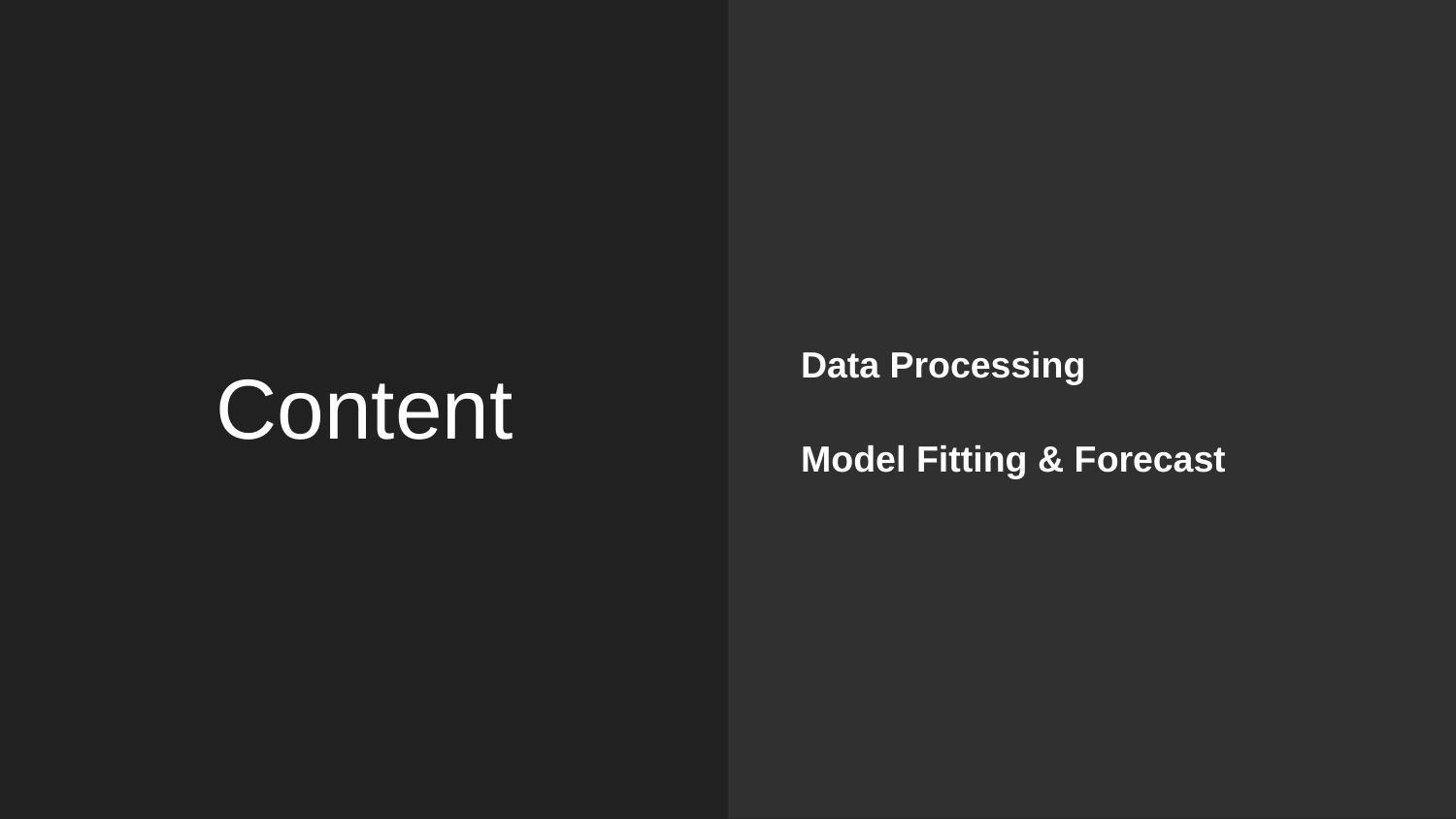

Data Processing

Model Fitting & Forecast
# Content